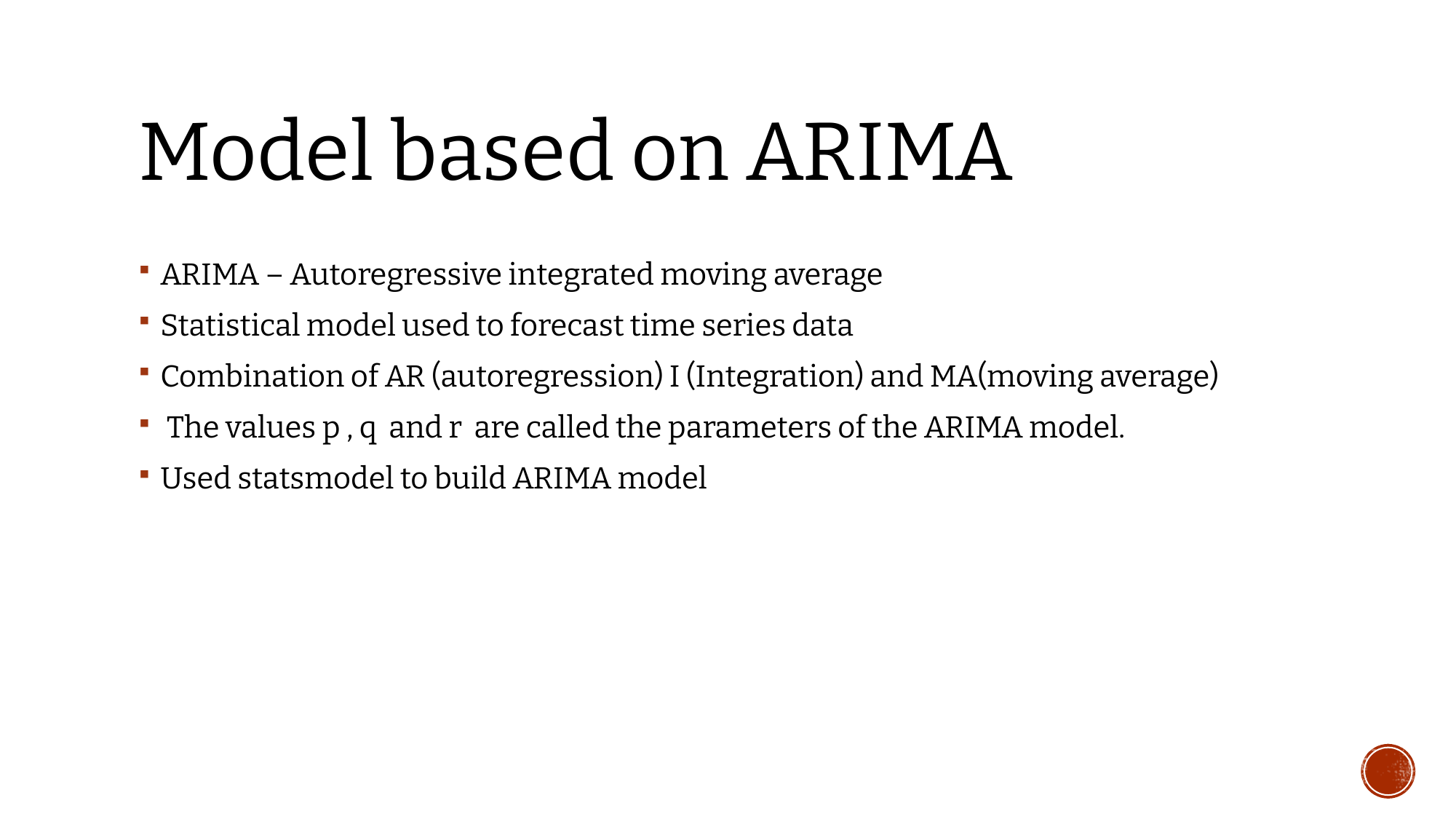

# Model based on ARIMA
ARIMA – Autoregressive integrated moving average
Statistical model used to forecast time series data
Combination of AR (autoregression) I (Integration) and MA(moving average)
 The values p , q  and r  are called the parameters of the ARIMA model.
Used statsmodel to build ARIMA model